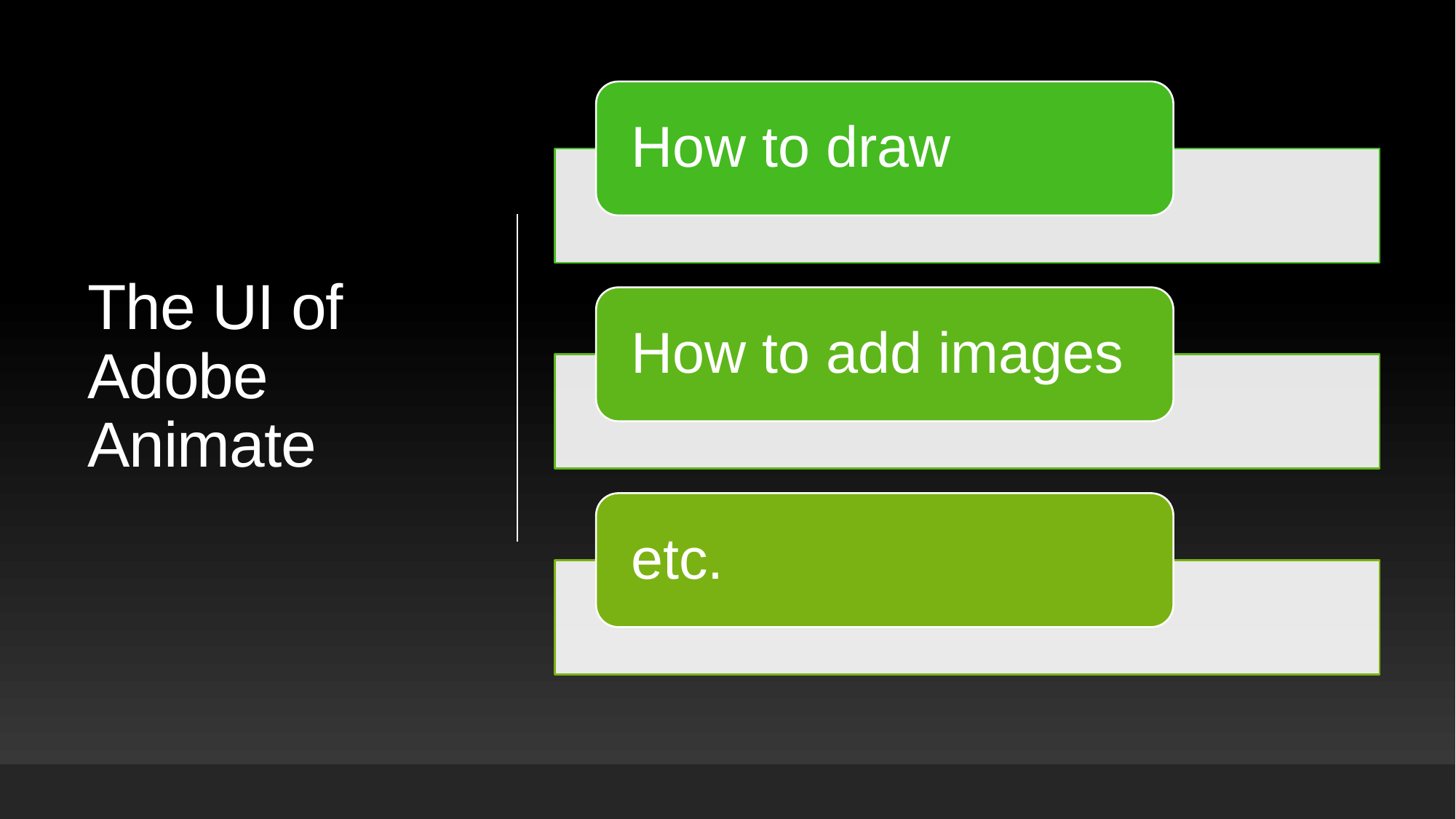

# The UI of Adobe Animate
How to draw
How to add images
etc.